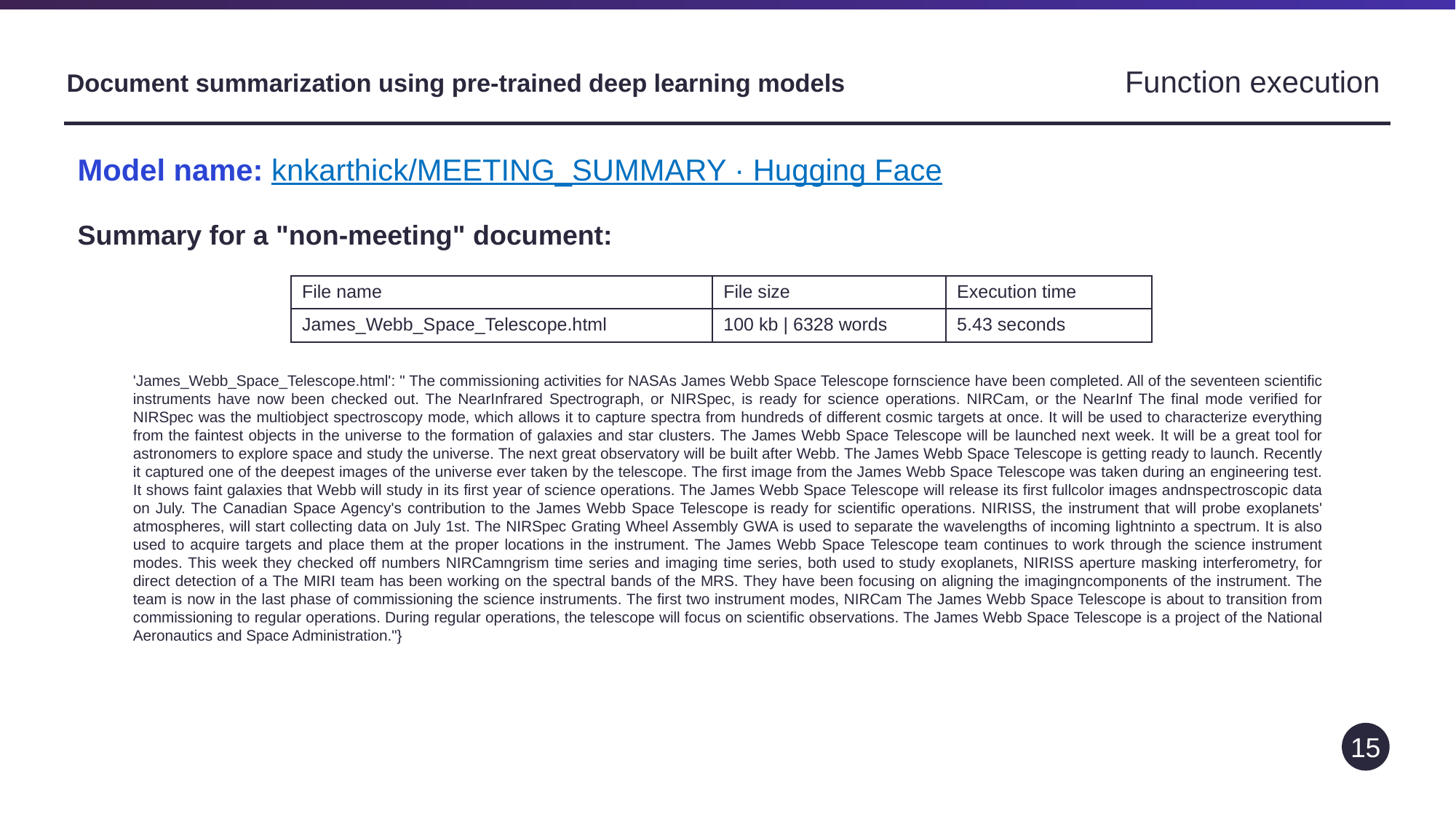

Function execution

# Document summarization using pre-trained deep learning models
Model name: knkarthick/MEETING_SUMMARY · Hugging Face
Summary for a "non-meeting" document:
| File name​ | File size​ | Execution time​ |
| --- | --- | --- |
| James\_Webb\_Space\_Telescope.html​ | 100 kb | 6328 words​ | 5.43 seconds​ |
'James_Webb_Space_Telescope.html': " The commissioning activities for NASAs James Webb Space Telescope fornscience have been completed. All of the seventeen scientific instruments have now been checked out. The NearInfrared Spectrograph, or NIRSpec, is ready for science operations. NIRCam, or the NearInf The final mode verified for NIRSpec was the multiobject spectroscopy mode, which allows it to capture spectra from hundreds of different cosmic targets at once. It will be used to characterize everything from the faintest objects in the universe to the formation of galaxies and star clusters. The James Webb Space Telescope will be launched next week. It will be a great tool for astronomers to explore space and study the universe. The next great observatory will be built after Webb. The James Webb Space Telescope is getting ready to launch. Recently it captured one of the deepest images of the universe ever taken by the telescope. The first image from the James Webb Space Telescope was taken during an engineering test. It shows faint galaxies that Webb will study in its first year of science operations. The James Webb Space Telescope will release its first fullcolor images andnspectroscopic data on July. The Canadian Space Agency's contribution to the James Webb Space Telescope is ready for scientific operations. NIRISS, the instrument that will probe exoplanets' atmospheres, will start collecting data on July 1st. The NIRSpec Grating Wheel Assembly GWA is used to separate the wavelengths of incoming lightninto a spectrum. It is also used to acquire targets and place them at the proper locations in the instrument. The James Webb Space Telescope team continues to work through the science instrument modes. This week they checked off numbers NIRCamngrism time series and imaging time series, both used to study exoplanets, NIRISS aperture masking interferometry, for direct detection of a The MIRI team has been working on the spectral bands of the MRS. They have been focusing on aligning the imagingncomponents of the instrument. The team is now in the last phase of commissioning the science instruments. The first two instrument modes, NIRCam The James Webb Space Telescope is about to transition from commissioning to regular operations. During regular operations, the telescope will focus on scientific observations. The James Webb Space Telescope is a project of the National Aeronautics and Space Administration."}
15